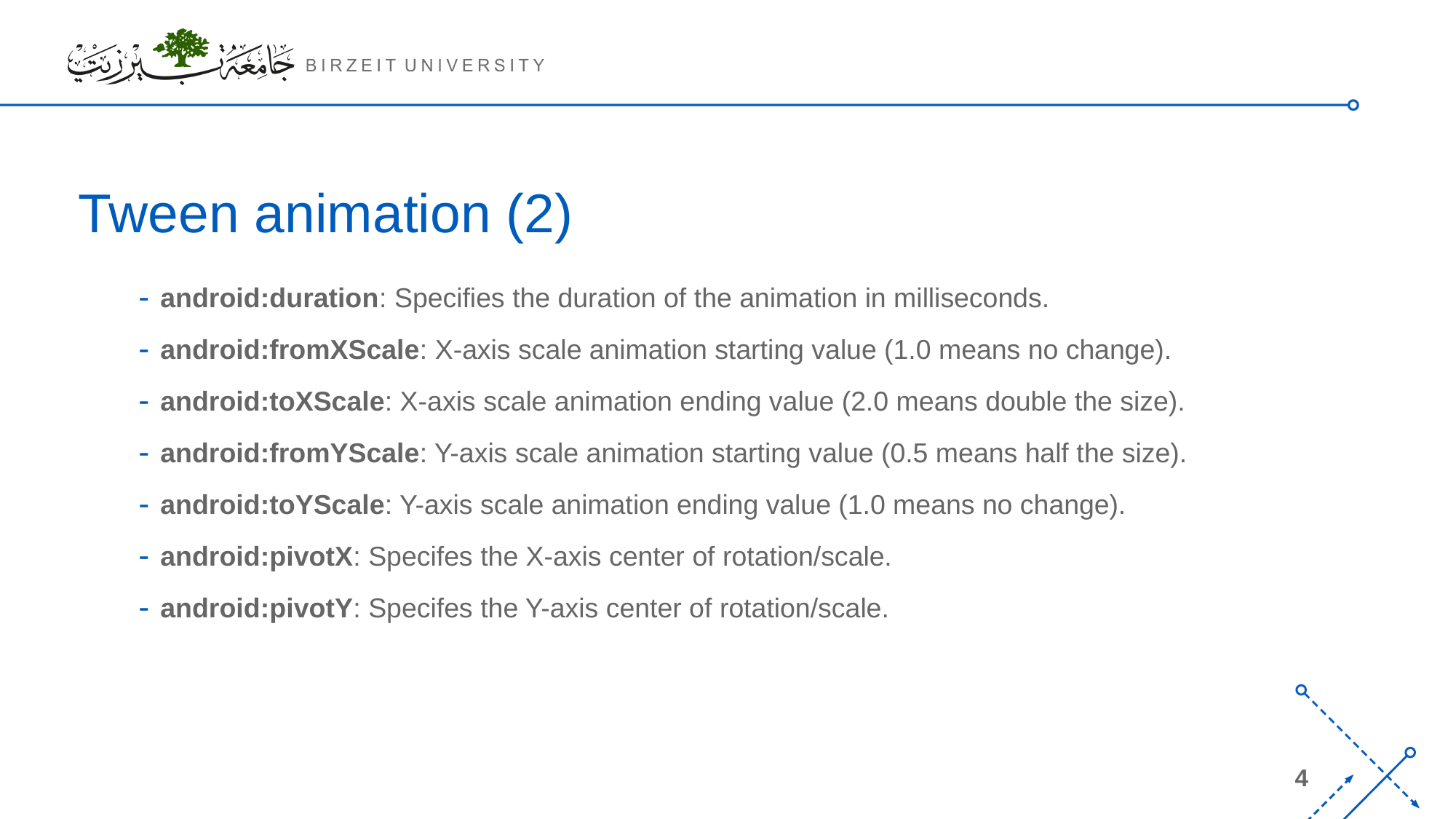

# Tween animation (2)
android:duration: Specifies the duration of the animation in milliseconds.
android:fromXScale: X-axis scale animation starting value (1.0 means no change).
android:toXScale: X-axis scale animation ending value (2.0 means double the size).
android:fromYScale: Y-axis scale animation starting value (0.5 means half the size).
android:toYScale: Y-axis scale animation ending value (1.0 means no change).
android:pivotX: Specifes the X-axis center of rotation/scale.
android:pivotY: Specifes the Y-axis center of rotation/scale.